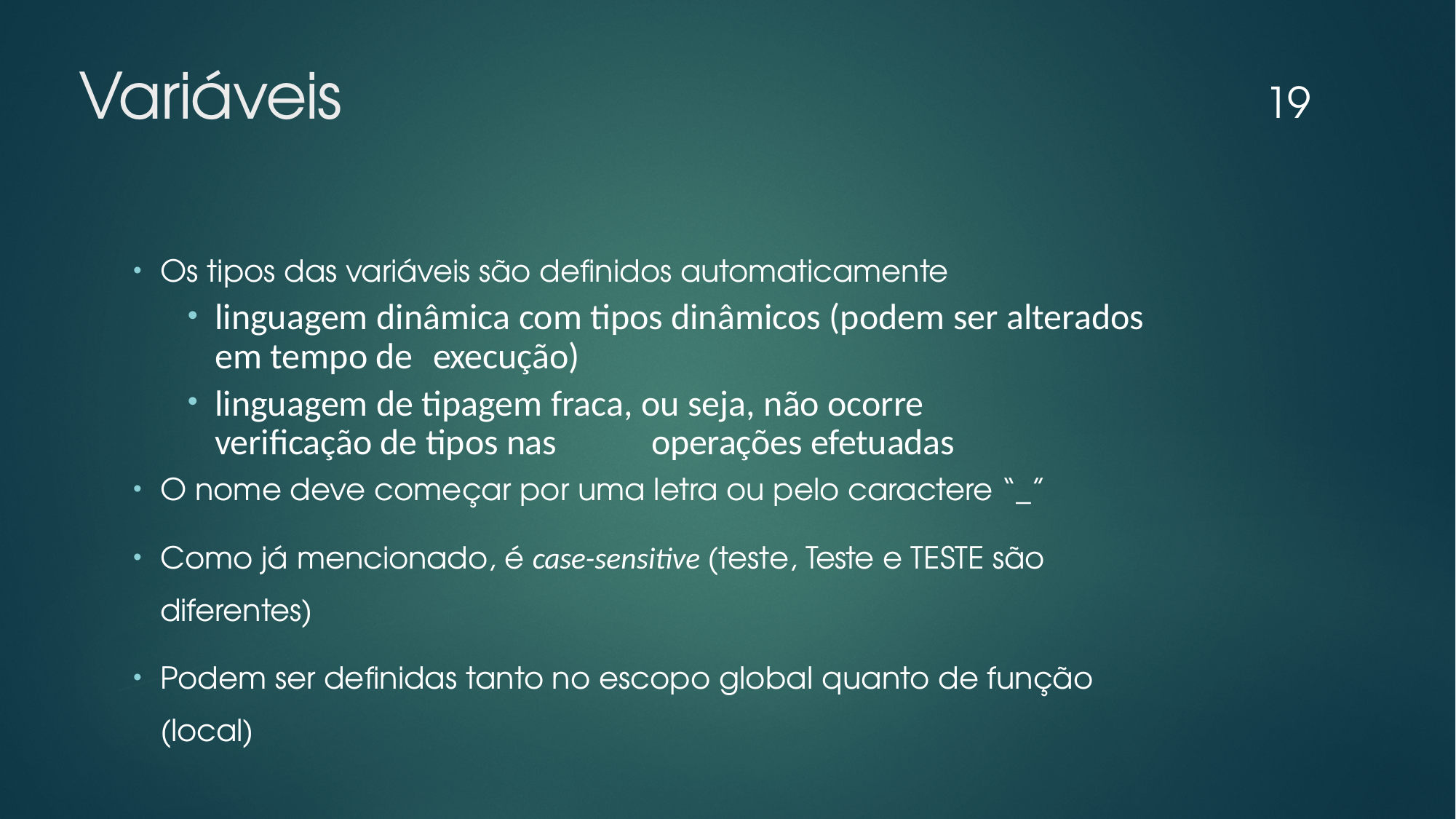

19
# Variáveis
Os tipos das variáveis são definidos automaticamente
linguagem dinâmica com tipos dinâmicos (podem ser alterados em tempo de 	execução)
linguagem de tipagem fraca, ou seja, não ocorre verificação de tipos nas 	operações efetuadas
O nome deve começar por uma letra ou pelo caractere “_”
Como já mencionado, é case-sensitive (teste, Teste e TESTE são 	diferentes)
Podem ser definidas tanto no escopo global quanto de função 	(local)